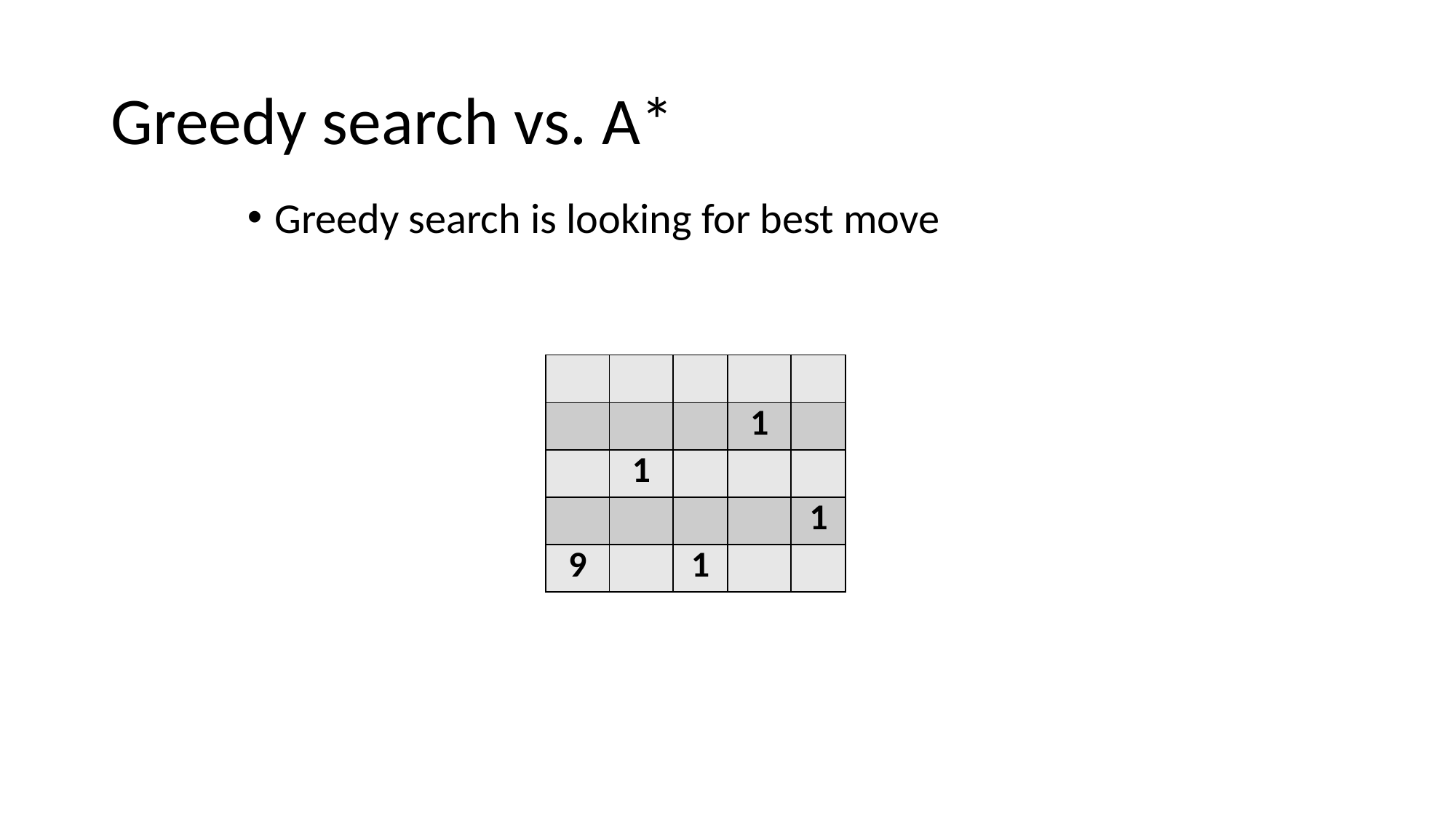

# Greedy search vs. A*
Greedy search is looking for best move
|  |  |  |  |  |
| --- | --- | --- | --- | --- |
|  |  |  | 1 |  |
|  | 1 |  |  |  |
|  |  |  |  | 1 |
| 9 |  | 1 |  |  |